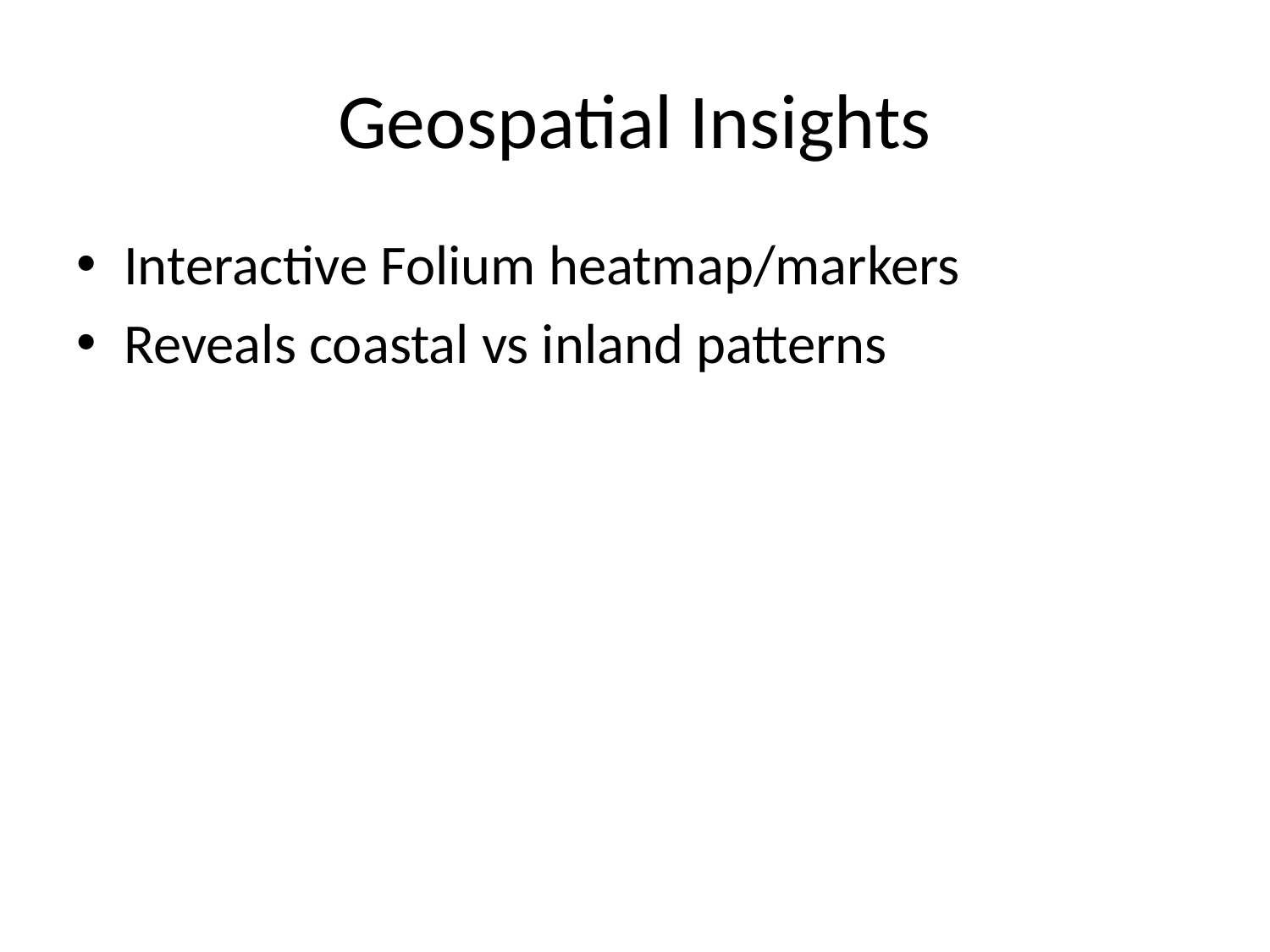

# Geospatial Insights
Interactive Folium heatmap/markers
Reveals coastal vs inland patterns